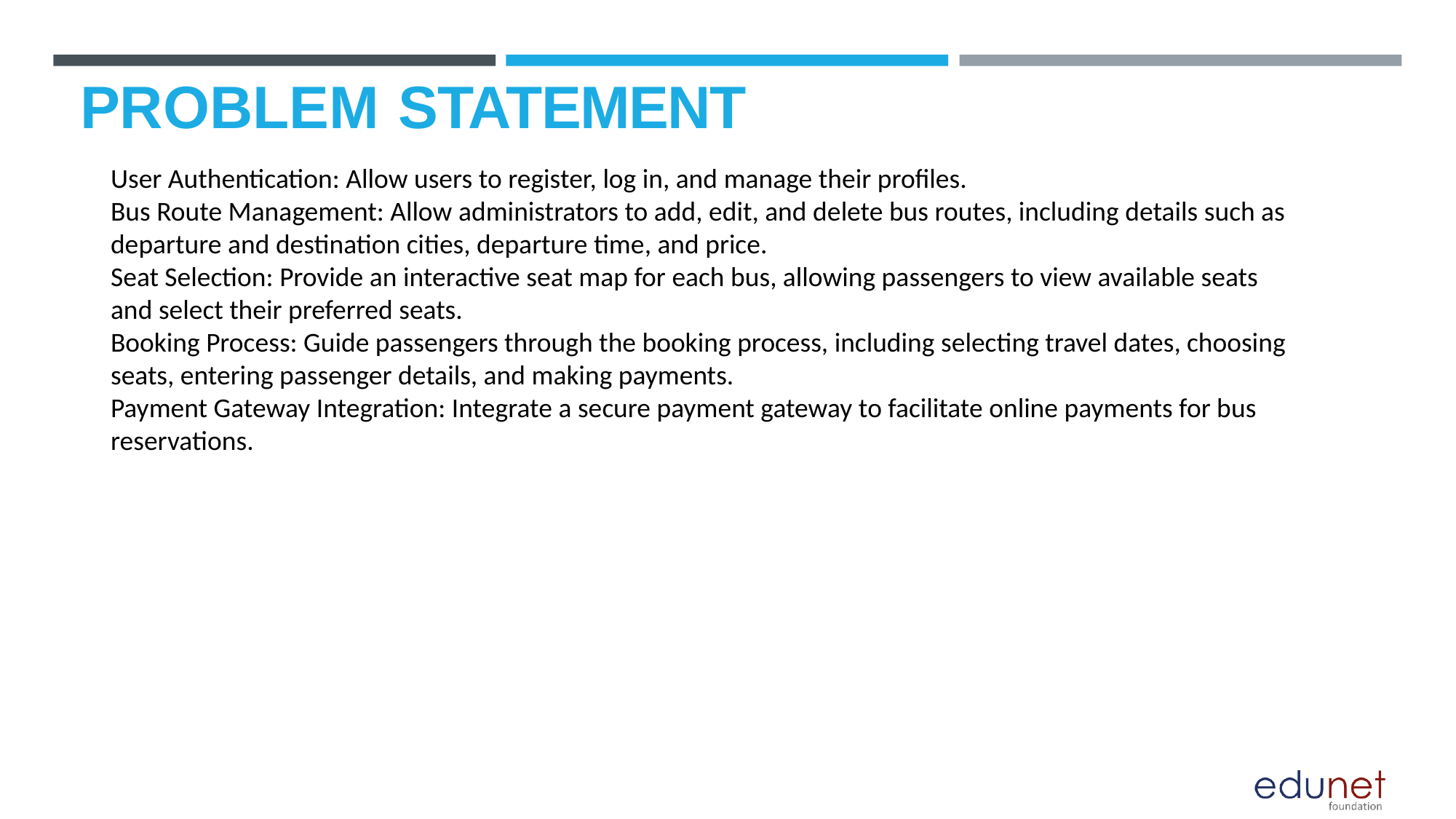

# PROBLEM STATEMENT
User Authentication: Allow users to register, log in, and manage their profiles.
Bus Route Management: Allow administrators to add, edit, and delete bus routes, including details such as departure and destination cities, departure time, and price.
Seat Selection: Provide an interactive seat map for each bus, allowing passengers to view available seats and select their preferred seats.
Booking Process: Guide passengers through the booking process, including selecting travel dates, choosing seats, entering passenger details, and making payments.
Payment Gateway Integration: Integrate a secure payment gateway to facilitate online payments for bus reservations.